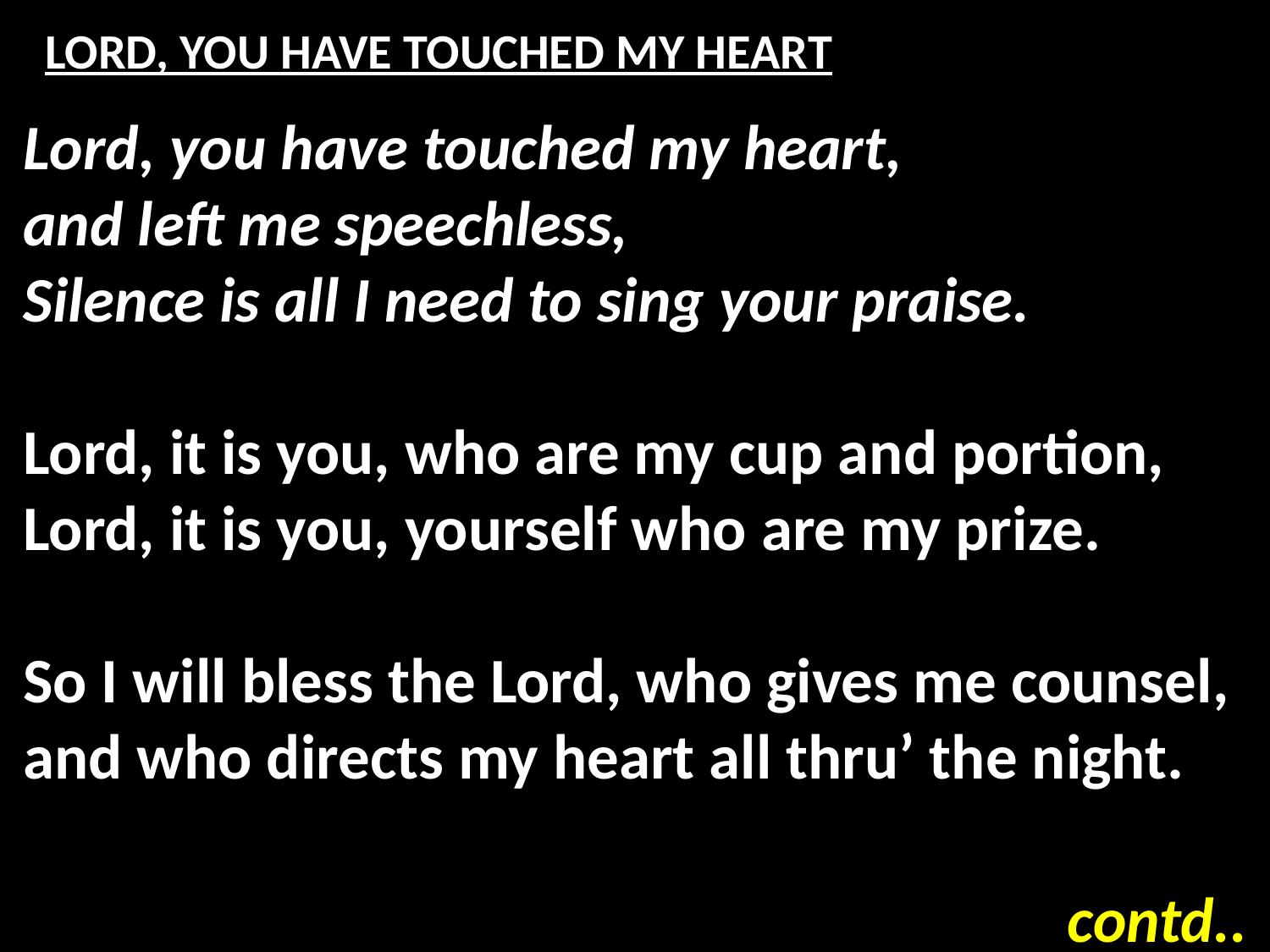

# LORD, YOU HAVE TOUCHED MY HEART
Lord, you have touched my heart,
and left me speechless,
Silence is all I need to sing your praise.

Lord, it is you, who are my cup and portion,
Lord, it is you, yourself who are my prize.

So I will bless the Lord, who gives me counsel,
and who directs my heart all thru’ the night.
contd..